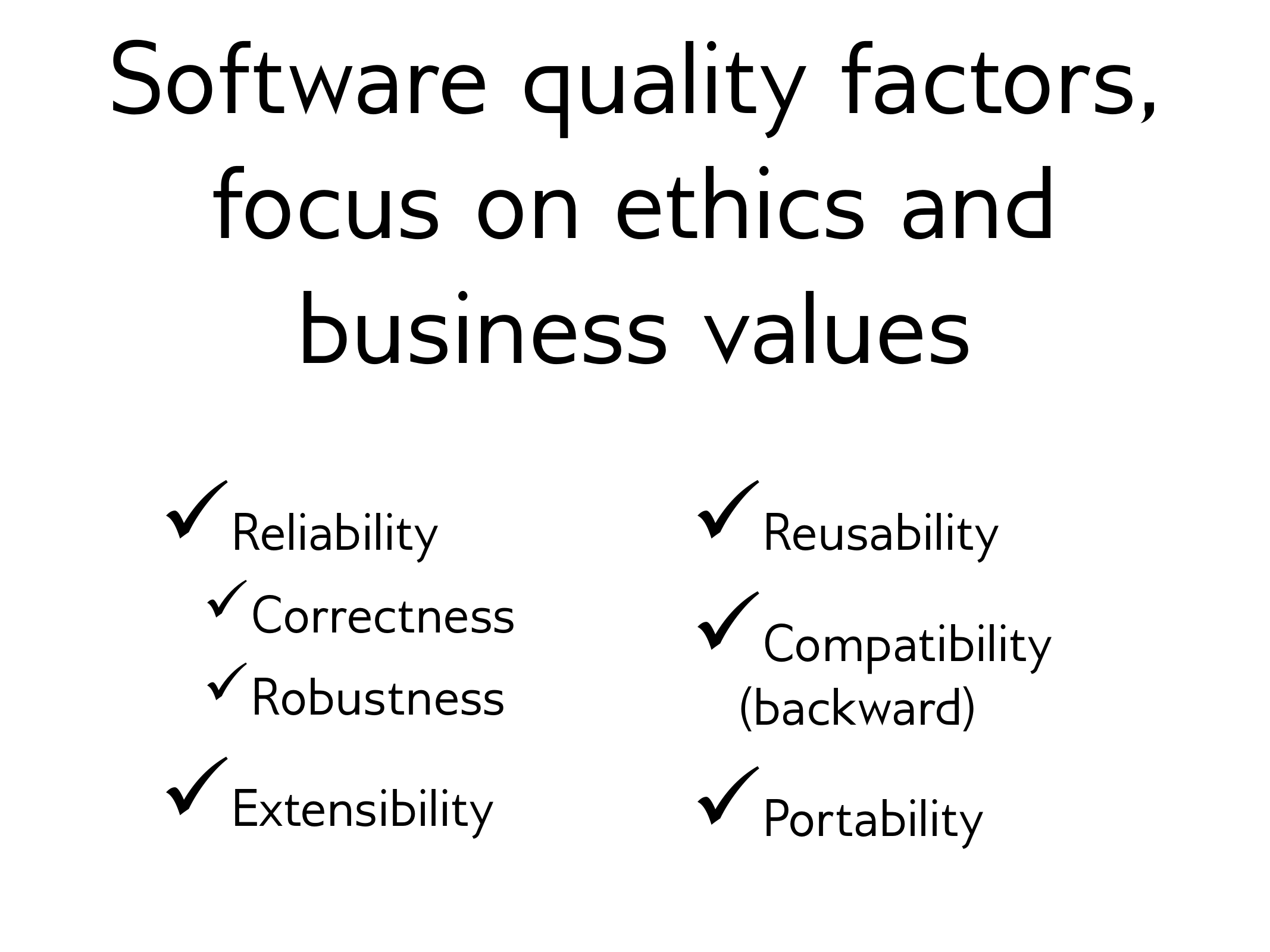

# Software quality factors, focus on ethics and business values
Reliability
Correctness
Robustness
Extensibility
Reusability
Compatibility (backward)
Portability